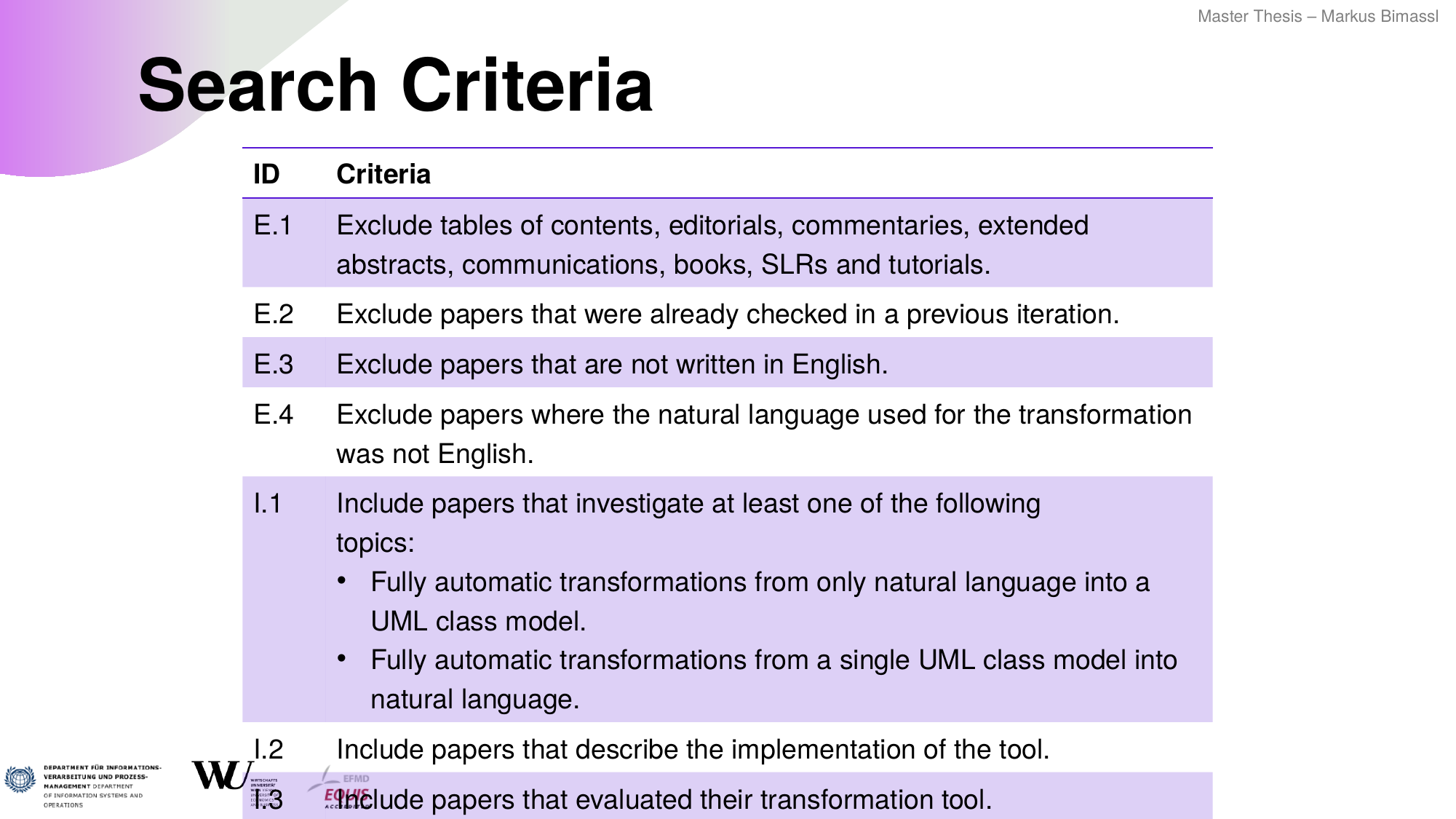

# Search Criteria
| ID | Criteria |
| --- | --- |
| E.1 | Exclude tables of contents, editorials, commentaries, extended abstracts, communications, books, SLRs and tutorials. |
| E.2 | Exclude papers that were already checked in a previous iteration. |
| E.3 | Exclude papers that are not written in English. |
| E.4 | Exclude papers where the natural language used for the transformation was not English. |
| I.1 | Include papers that investigate at least one of the following topics: Fully automatic transformations from only natural language into a UML class model. Fully automatic transformations from a single UML class model into natural language. |
| I.2 | Include papers that describe the implementation of the tool. |
| I.3 | Include papers that evaluated their transformation tool. |